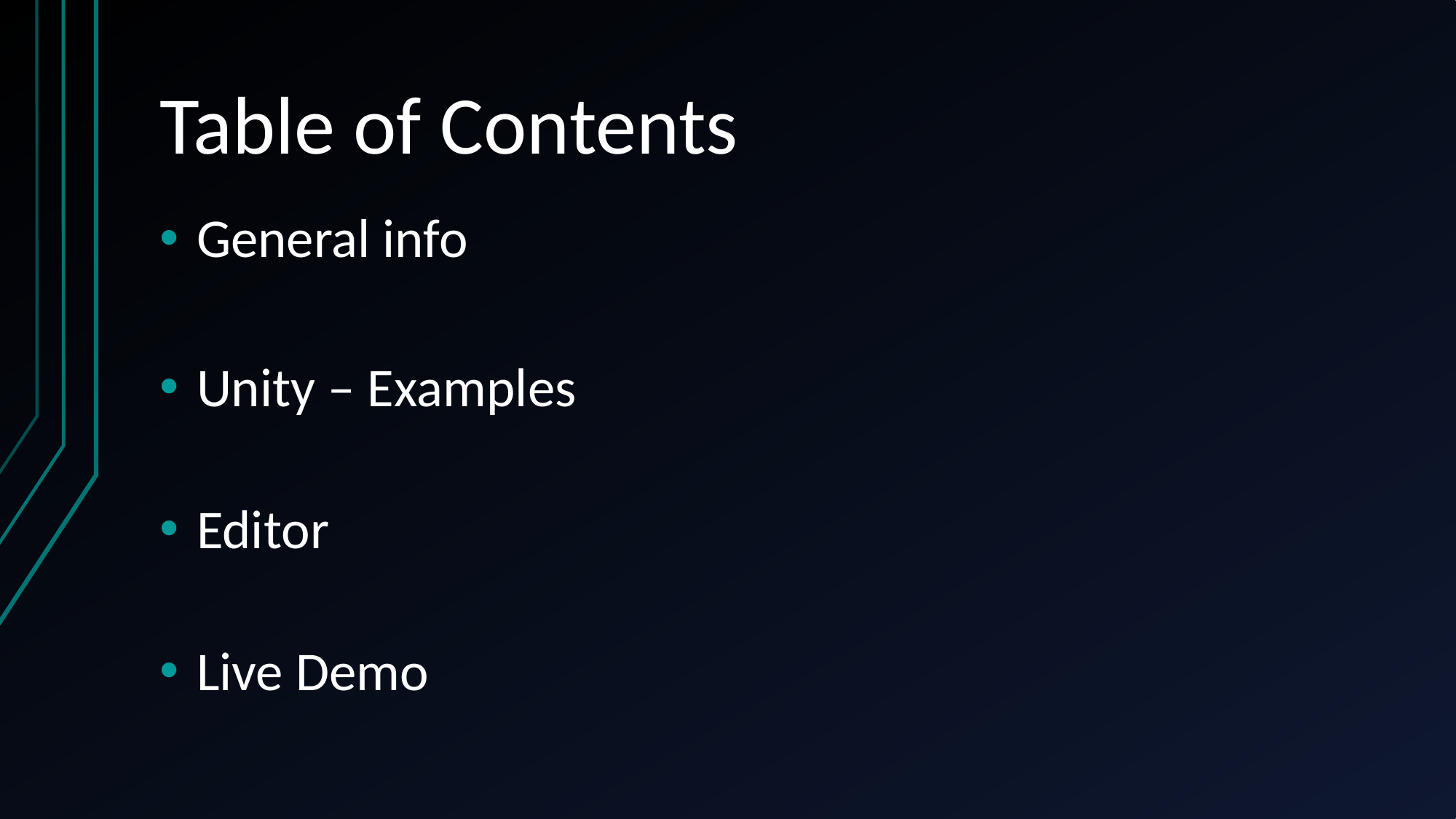

# Table of Contents
General info
Unity – Examples
Editor
Live Demo